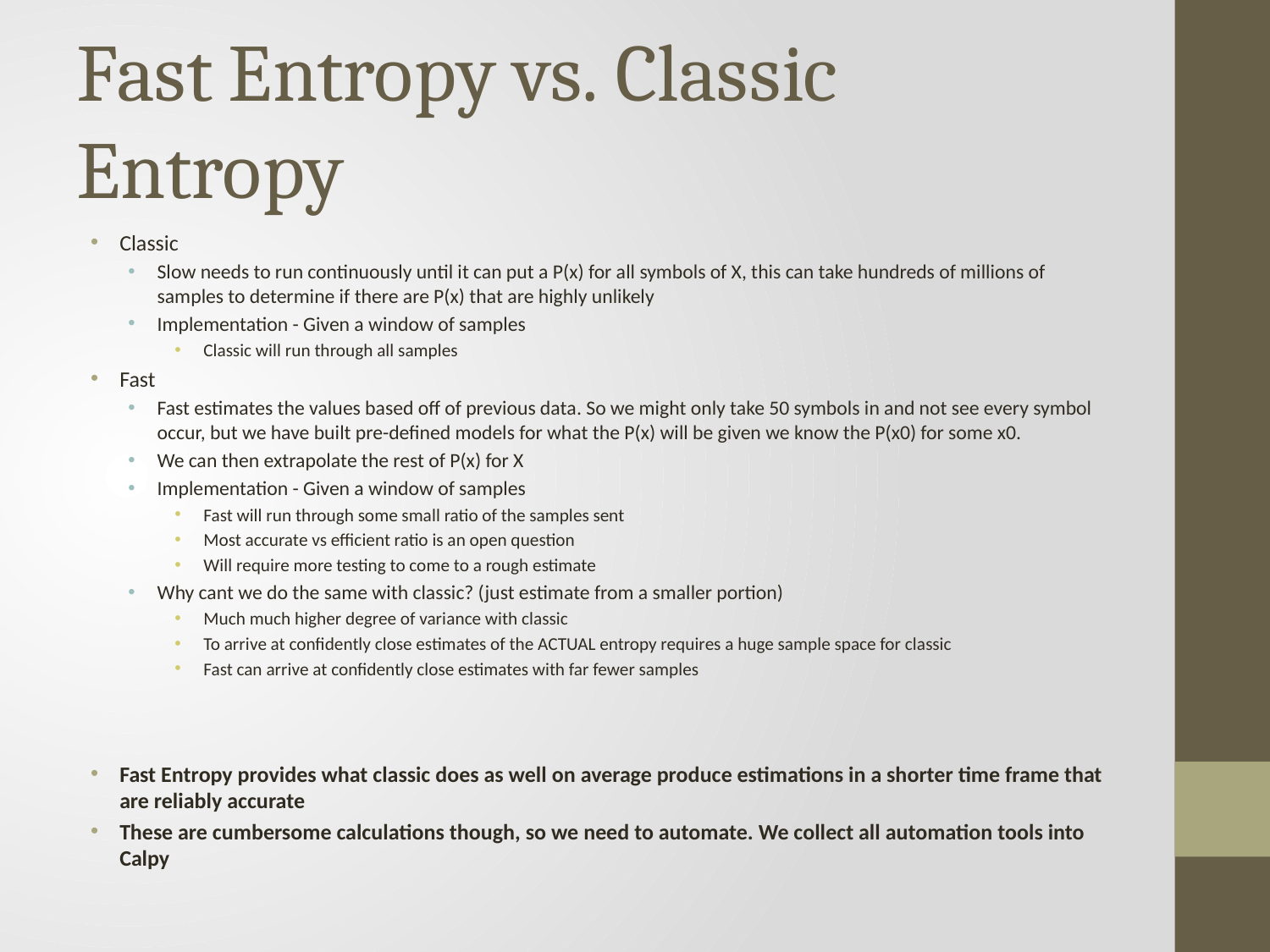

# Fast Entropy vs. Classic Entropy
Classic
Slow needs to run continuously until it can put a P(x) for all symbols of X, this can take hundreds of millions of samples to determine if there are P(x) that are highly unlikely
Implementation - Given a window of samples
Classic will run through all samples
Fast
Fast estimates the values based off of previous data. So we might only take 50 symbols in and not see every symbol occur, but we have built pre-defined models for what the P(x) will be given we know the P(x0) for some x0.
We can then extrapolate the rest of P(x) for X
Implementation - Given a window of samples
Fast will run through some small ratio of the samples sent
Most accurate vs efficient ratio is an open question
Will require more testing to come to a rough estimate
Why cant we do the same with classic? (just estimate from a smaller portion)
Much much higher degree of variance with classic
To arrive at confidently close estimates of the ACTUAL entropy requires a huge sample space for classic
Fast can arrive at confidently close estimates with far fewer samples

Fast Entropy provides what classic does as well on average produce estimations in a shorter time frame that are reliably accurate
These are cumbersome calculations though, so we need to automate. We collect all automation tools into Calpy